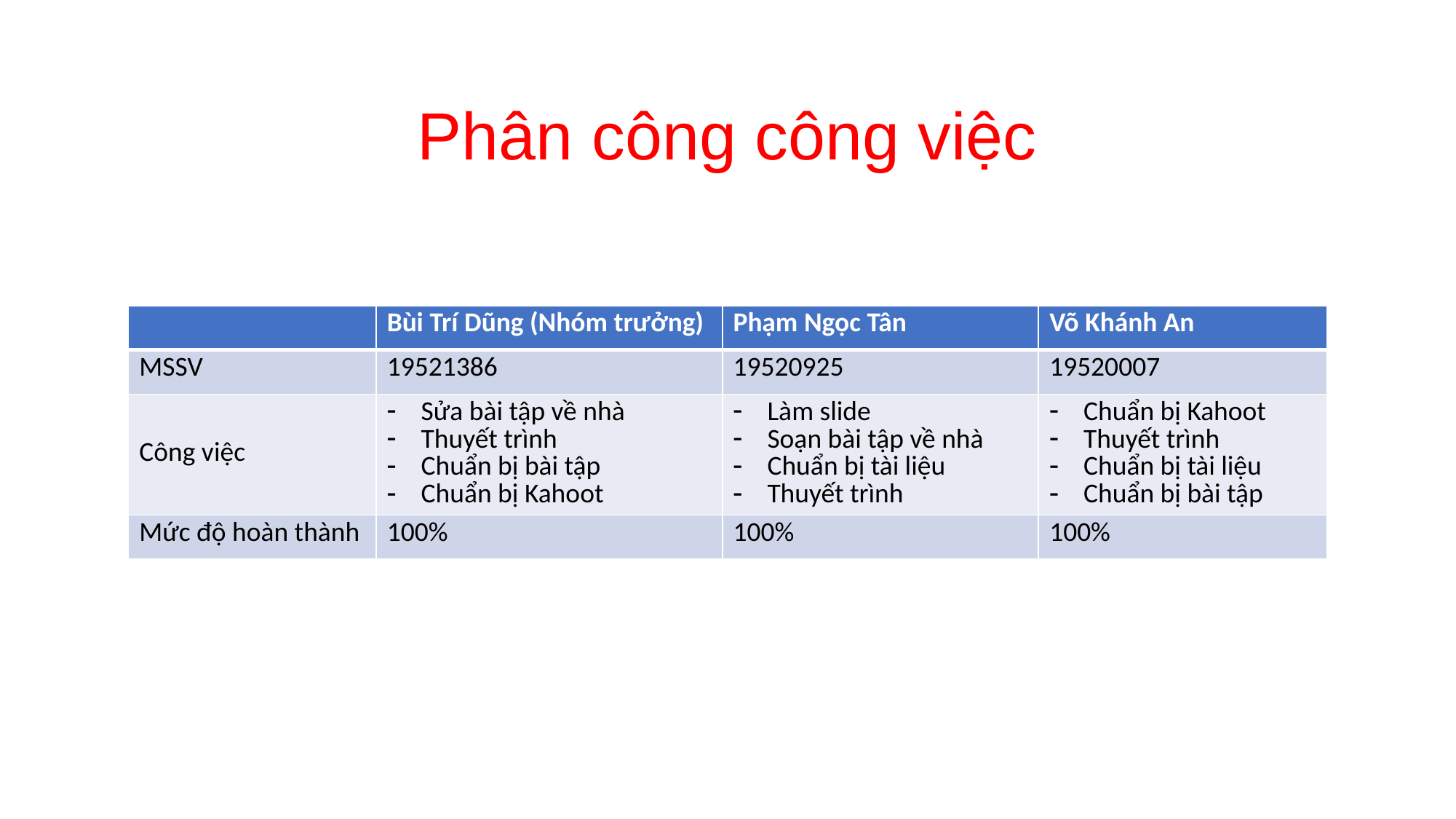

# Phân công công việc
|  | Bùi Trí Dũng (Nhóm trưởng) | Phạm Ngọc Tân | Võ Khánh An |
| --- | --- | --- | --- |
| MSSV | 19521386 | 19520925 | 19520007 |
| Công việc | Sửa bài tập về nhà Thuyết trình Chuẩn bị bài tập Chuẩn bị Kahoot | Làm slide Soạn bài tập về nhà Chuẩn bị tài liệu Thuyết trình | Chuẩn bị Kahoot Thuyết trình Chuẩn bị tài liệu Chuẩn bị bài tập |
| Mức độ hoàn thành | 100% | 100% | 100% |